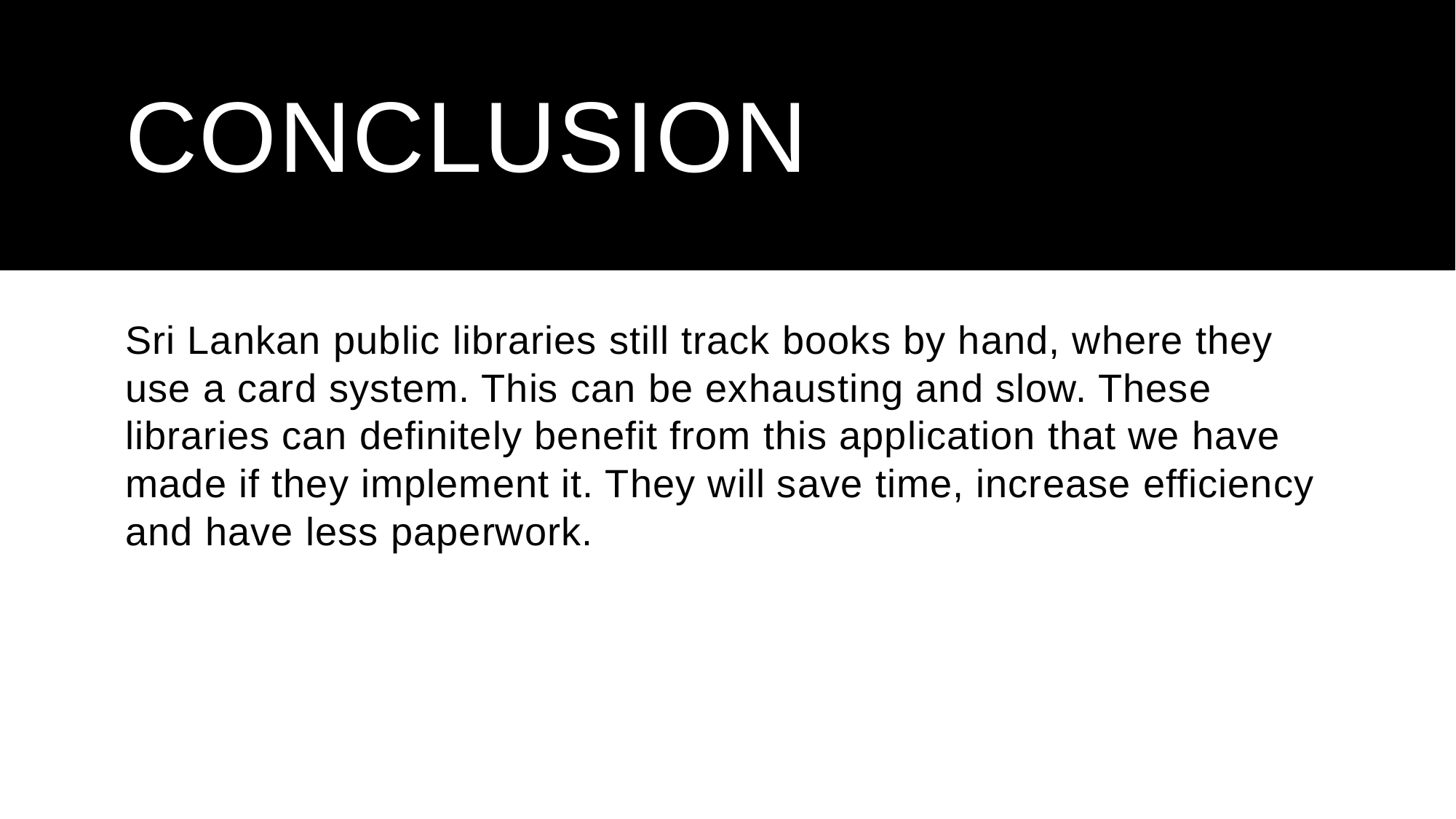

# Conclusion
Sri Lankan public libraries still track books by hand, where they use a card system. This can be exhausting and slow. These libraries can definitely benefit from this application that we have made if they implement it. They will save time, increase efficiency and have less paperwork.